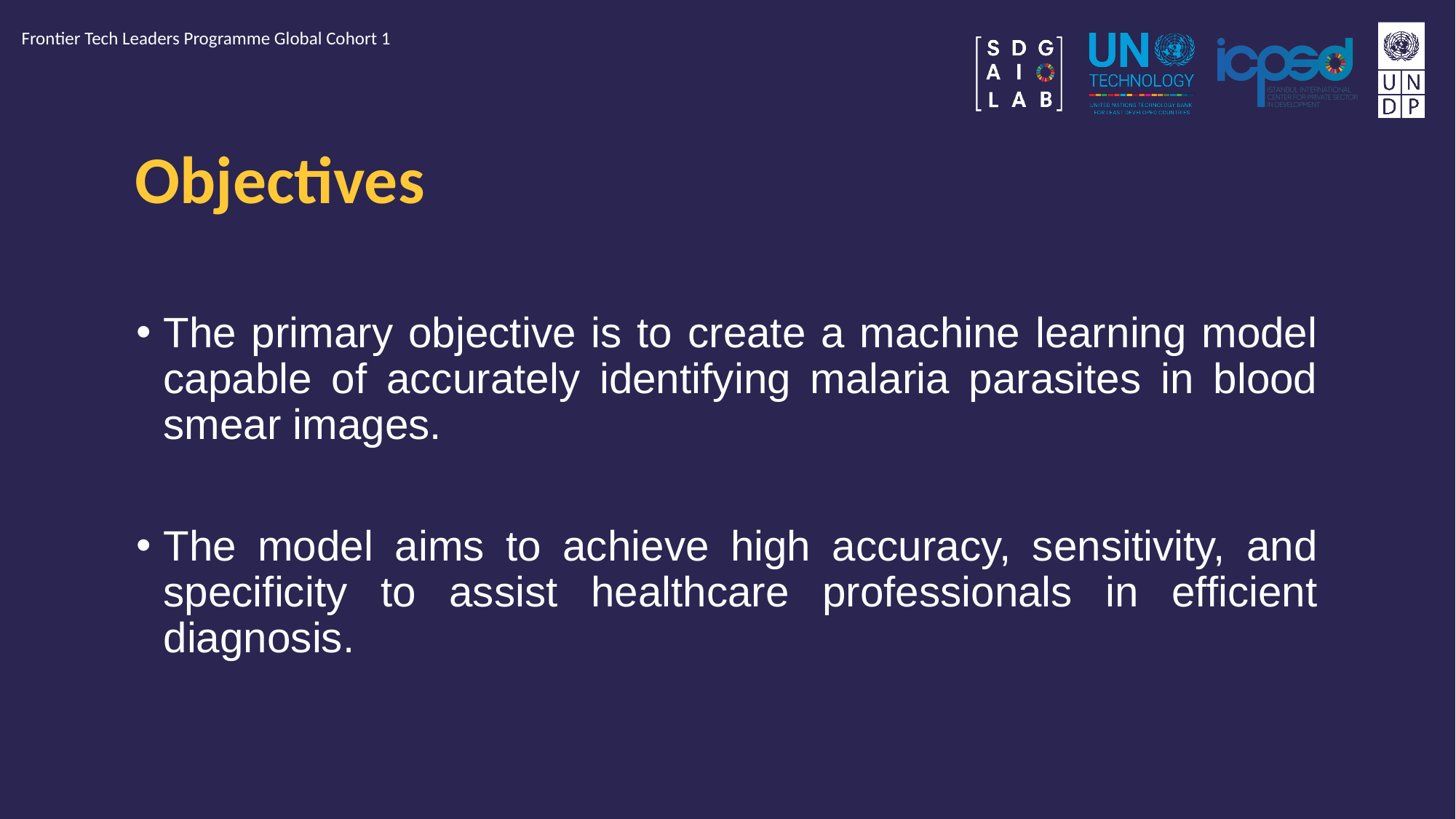

Frontier Tech Leaders Programme Global Cohort 1
# Objectives

The primary objective is to create a machine learning model capable of accurately identifying malaria parasites in blood smear images.

The model aims to achieve high accuracy, sensitivity, and specificity to assist healthcare professionals in efficient diagnosis.